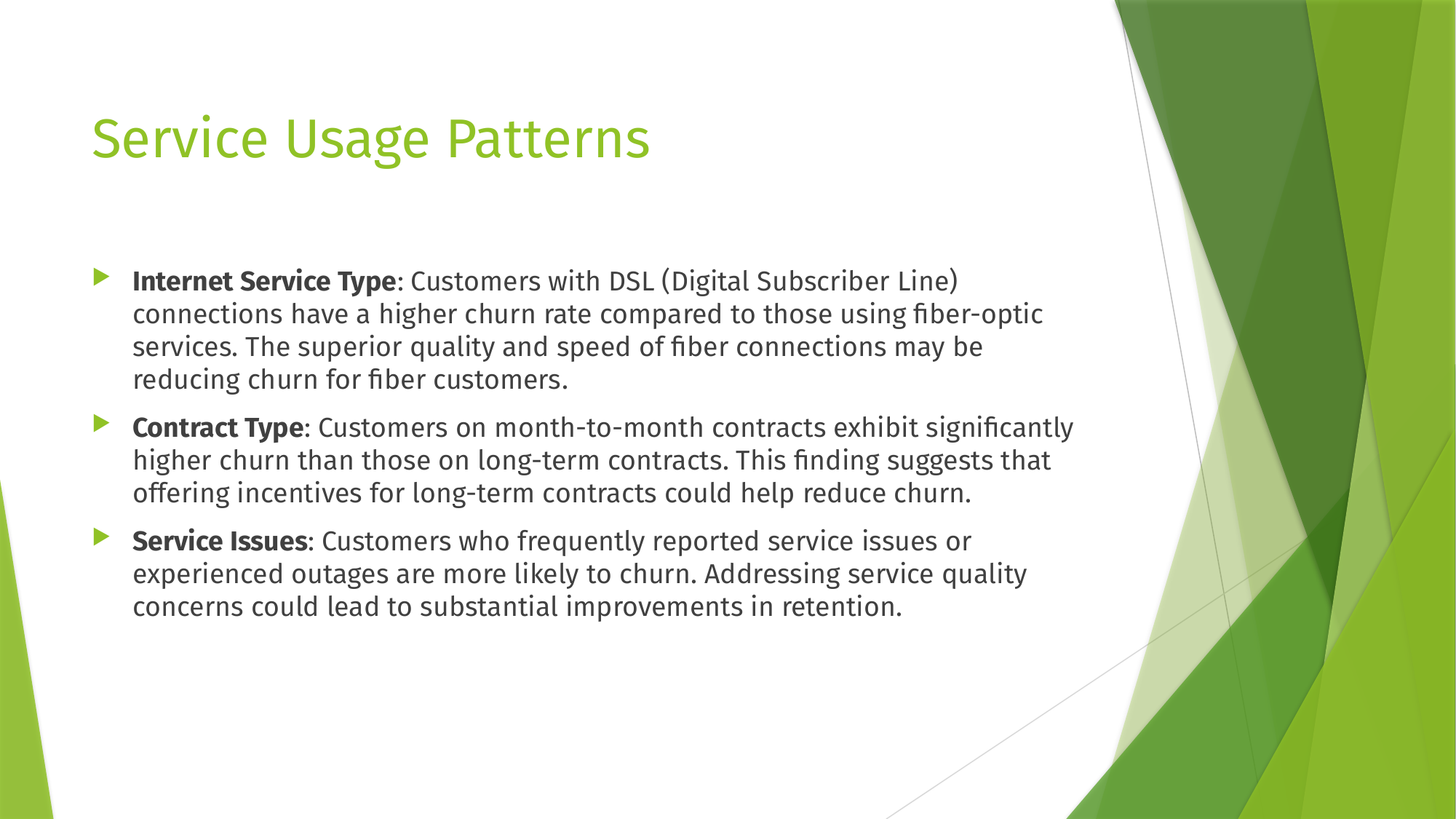

# Service Usage Patterns
Internet Service Type: Customers with DSL (Digital Subscriber Line) connections have a higher churn rate compared to those using fiber-optic services. The superior quality and speed of fiber connections may be reducing churn for fiber customers.
Contract Type: Customers on month-to-month contracts exhibit significantly higher churn than those on long-term contracts. This finding suggests that offering incentives for long-term contracts could help reduce churn.
Service Issues: Customers who frequently reported service issues or experienced outages are more likely to churn. Addressing service quality concerns could lead to substantial improvements in retention.